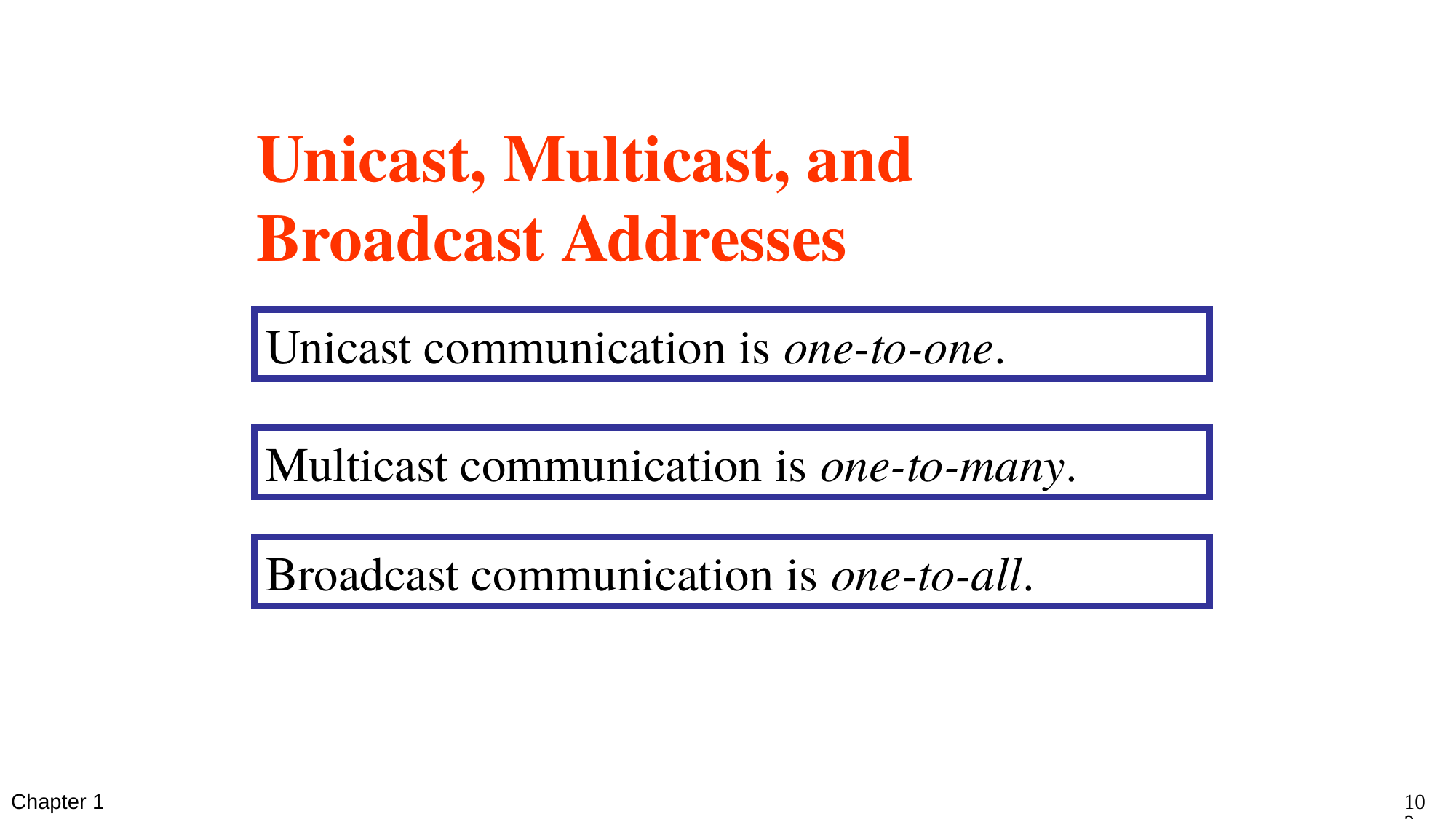

Unicast, Multicast, and Broadcast Addresses
Unicast communication is one-to-one.
Multicast communication is one-to-many.
Broadcast communication is one-to-all.